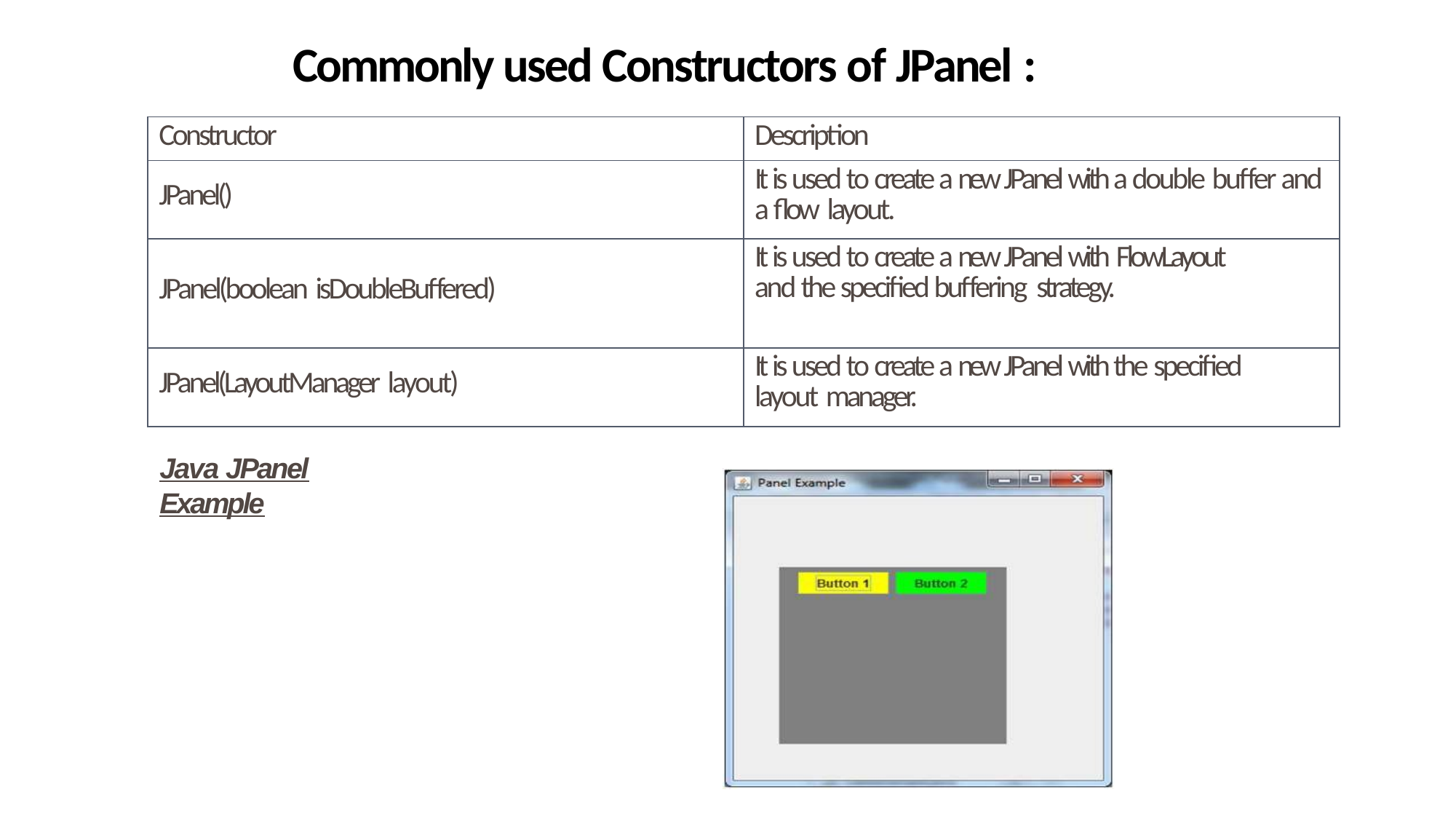

# Commonly used Constructors of JPanel :
| Constructor | Description |
| --- | --- |
| JPanel() | It is used to create a new JPanel with a double buffer and a flow layout. |
| JPanel(boolean isDoubleBuffered) | It is used to create a new JPanel with FlowLayout and the specified buffering strategy. |
| JPanel(LayoutManager layout) | It is used to create a new JPanel with the specified layout manager. |
Java JPanel Example